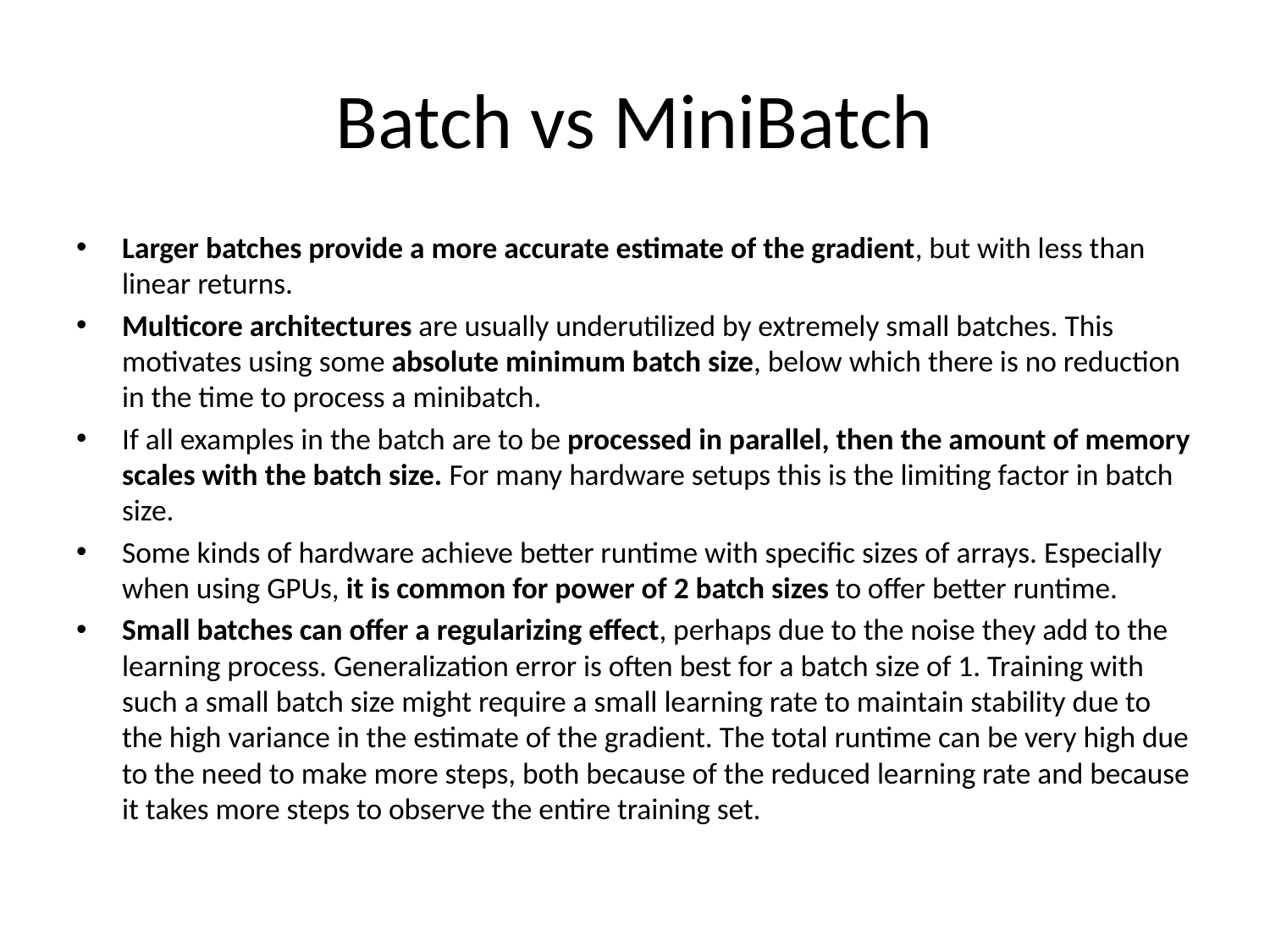

# Batch vs MiniBatch
Larger batches provide a more accurate estimate of the gradient, but with less than linear returns.
Multicore architectures are usually underutilized by extremely small batches. This motivates using some absolute minimum batch size, below which there is no reduction in the time to process a minibatch.
If all examples in the batch are to be processed in parallel, then the amount of memory scales with the batch size. For many hardware setups this is the limiting factor in batch size.
Some kinds of hardware achieve better runtime with specific sizes of arrays. Especially when using GPUs, it is common for power of 2 batch sizes to offer better runtime.
Small batches can offer a regularizing effect, perhaps due to the noise they add to the learning process. Generalization error is often best for a batch size of 1. Training with such a small batch size might require a small learning rate to maintain stability due to the high variance in the estimate of the gradient. The total runtime can be very high due to the need to make more steps, both because of the reduced learning rate and because it takes more steps to observe the entire training set.